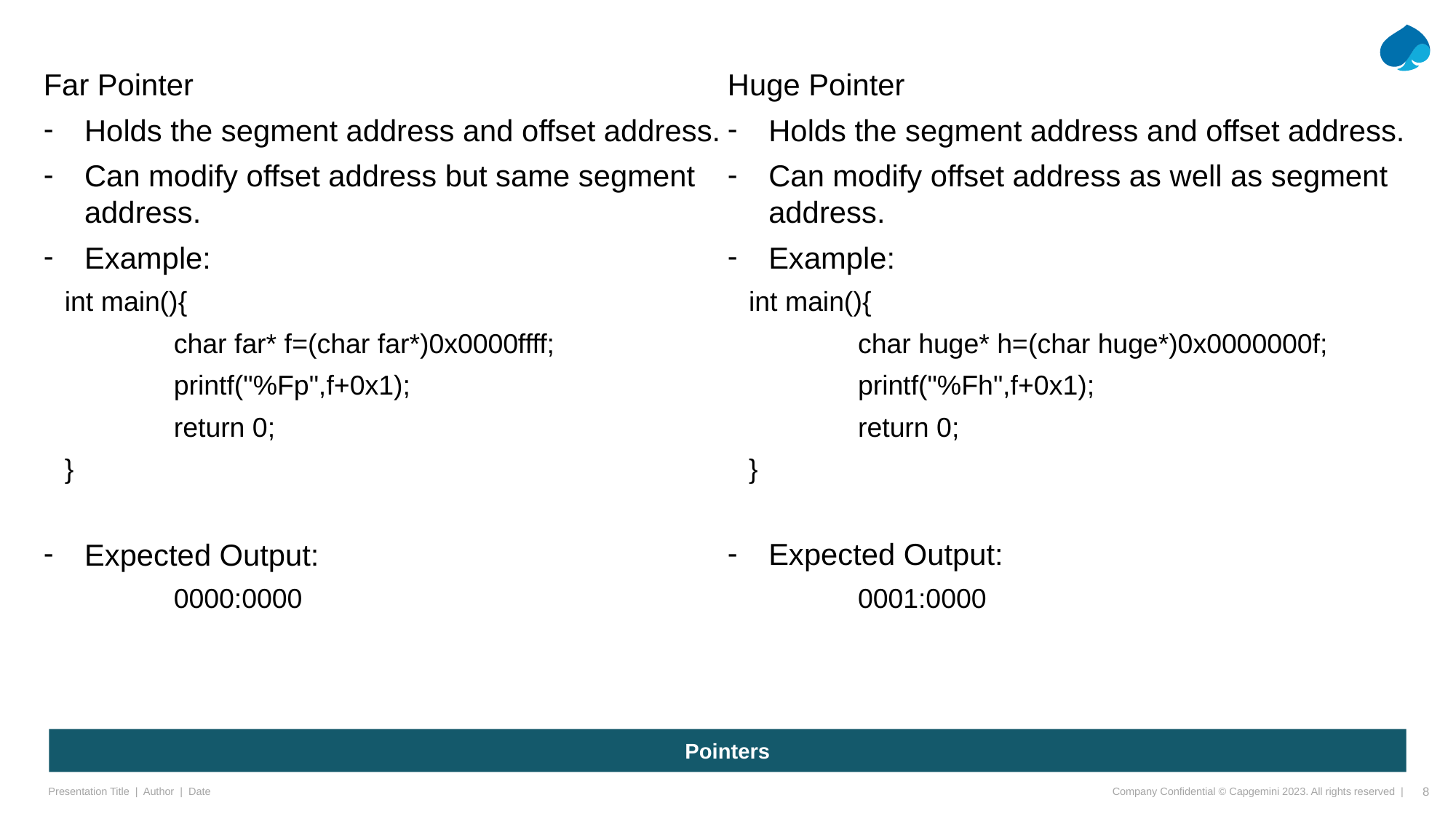

Far Pointer
Holds the segment address and offset address.
Can modify offset address but same segment address.
Example:
int main(){
	char far* f=(char far*)0x0000ffff;
	printf("%Fp",f+0x1);
	return 0;
}

Expected Output:
	0000:0000

Huge Pointer
Holds the segment address and offset address.
Can modify offset address as well as segment address.
Example:
int main(){
	char huge* h=(char huge*)0x0000000f;
	printf("%Fh",f+0x1);
	return 0;
}

Expected Output:
	0001:0000

Pointers